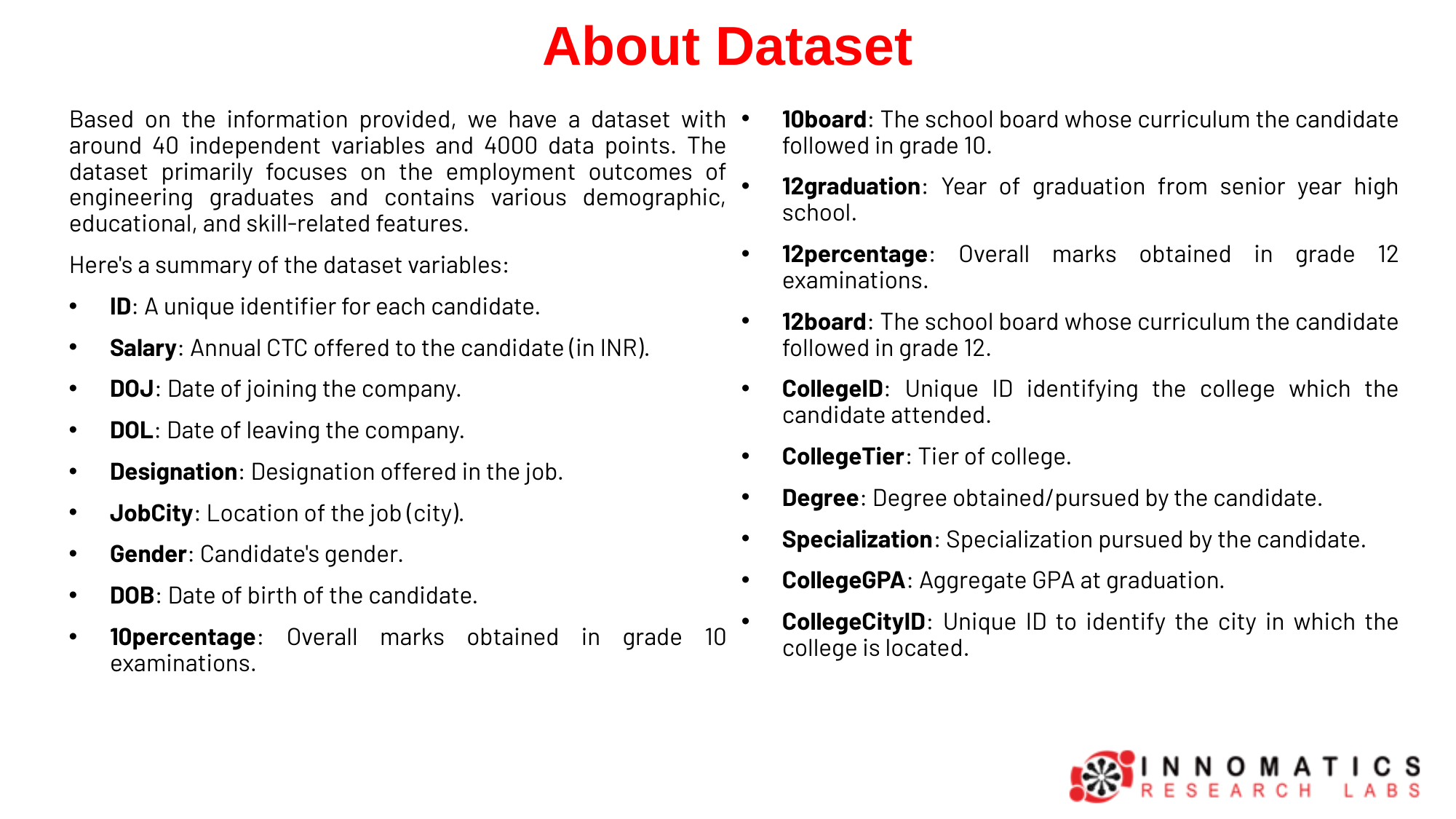

# About Dataset
Based on the information provided, we have a dataset with around 40 independent variables and 4000 data points. The dataset primarily focuses on the employment outcomes of engineering graduates and contains various demographic, educational, and skill-related features.
Here's a summary of the dataset variables:
ID: A unique identifier for each candidate.
Salary: Annual CTC offered to the candidate (in INR).
DOJ: Date of joining the company.
DOL: Date of leaving the company.
Designation: Designation offered in the job.
JobCity: Location of the job (city).
Gender: Candidate's gender.
DOB: Date of birth of the candidate.
10percentage: Overall marks obtained in grade 10 examinations.
10board: The school board whose curriculum the candidate followed in grade 10.
12graduation: Year of graduation from senior year high school.
12percentage: Overall marks obtained in grade 12 examinations.
12board: The school board whose curriculum the candidate followed in grade 12.
CollegeID: Unique ID identifying the college which the candidate attended.
CollegeTier: Tier of college.
Degree: Degree obtained/pursued by the candidate.
Specialization: Specialization pursued by the candidate.
CollegeGPA: Aggregate GPA at graduation.
CollegeCityID: Unique ID to identify the city in which the college is located.